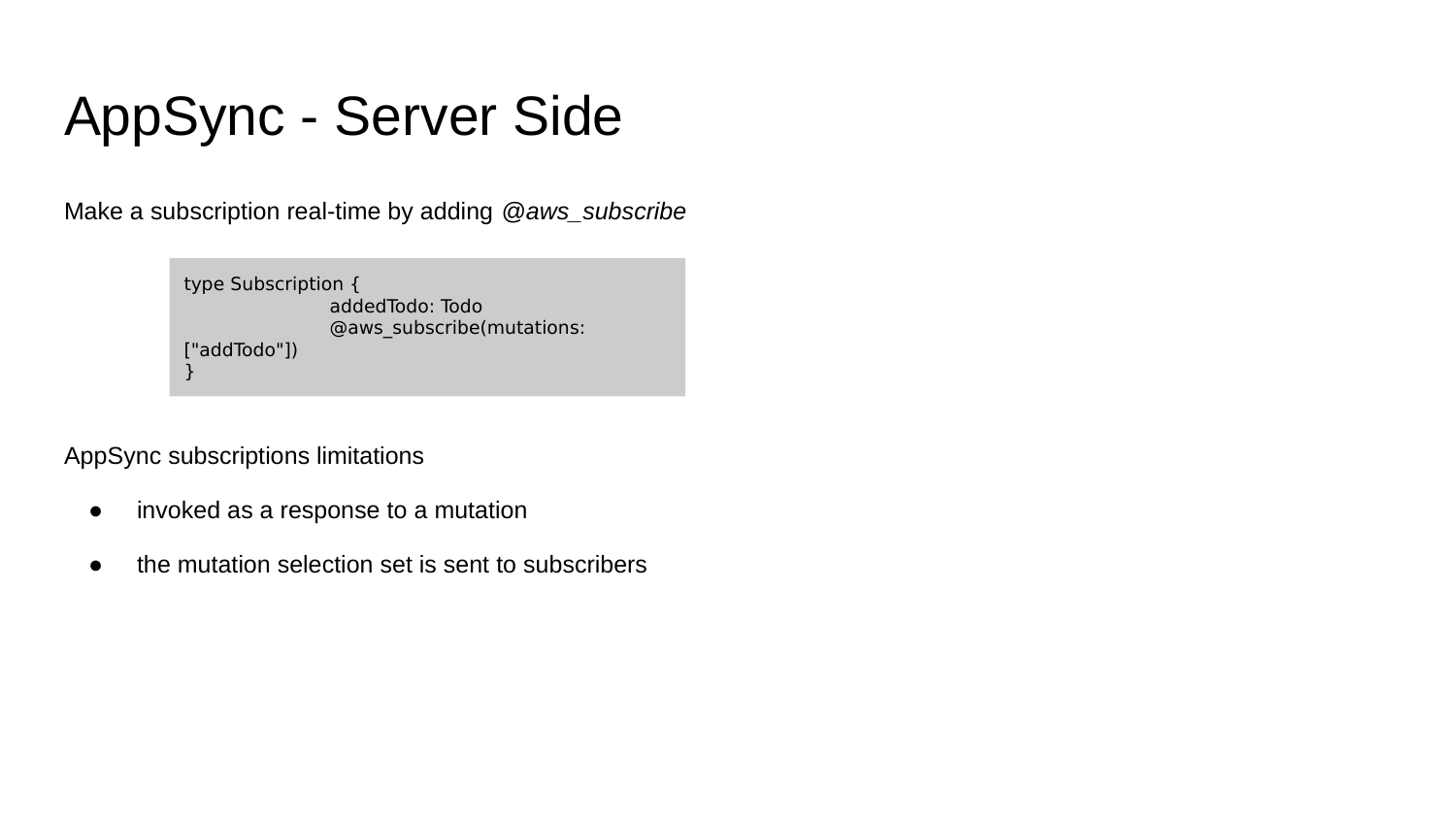

# AppSync - Server Side
Make a subscription real-time by adding @aws_subscribe

AppSync subscriptions limitations

invoked as a response to a mutation

the mutation selection set is sent to subscribers

type Subscription {
	addedTodo: Todo
	@aws_subscribe(mutations: ["addTodo"])
}